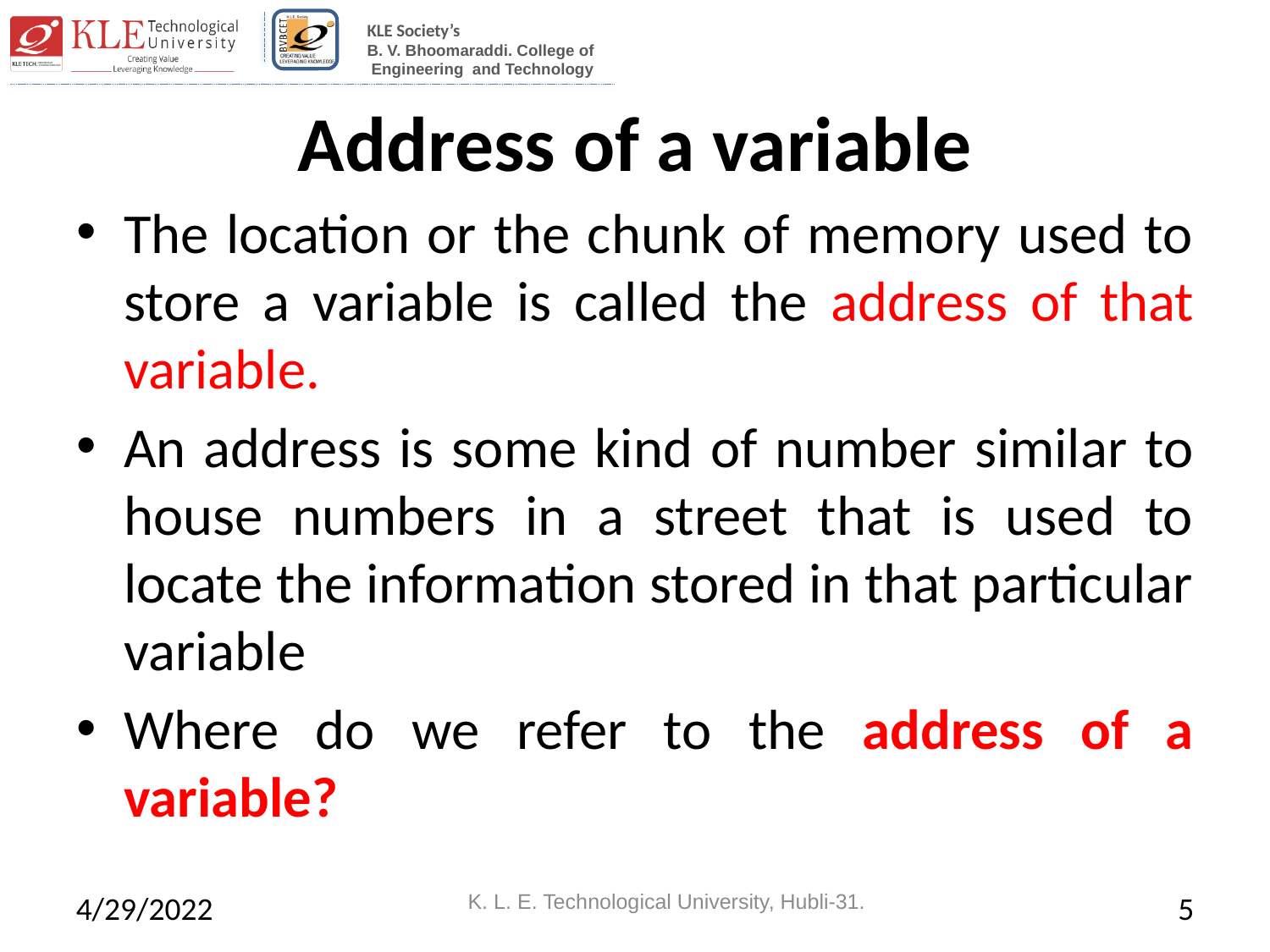

# Address of a variable
The location or the chunk of memory used to store a variable is called the address of that variable.
An address is some kind of number similar to house numbers in a street that is used to locate the information stored in that particular variable
Where do we refer to the address of a variable?
4/29/2022
K. L. E. Technological University, Hubli-31.

5